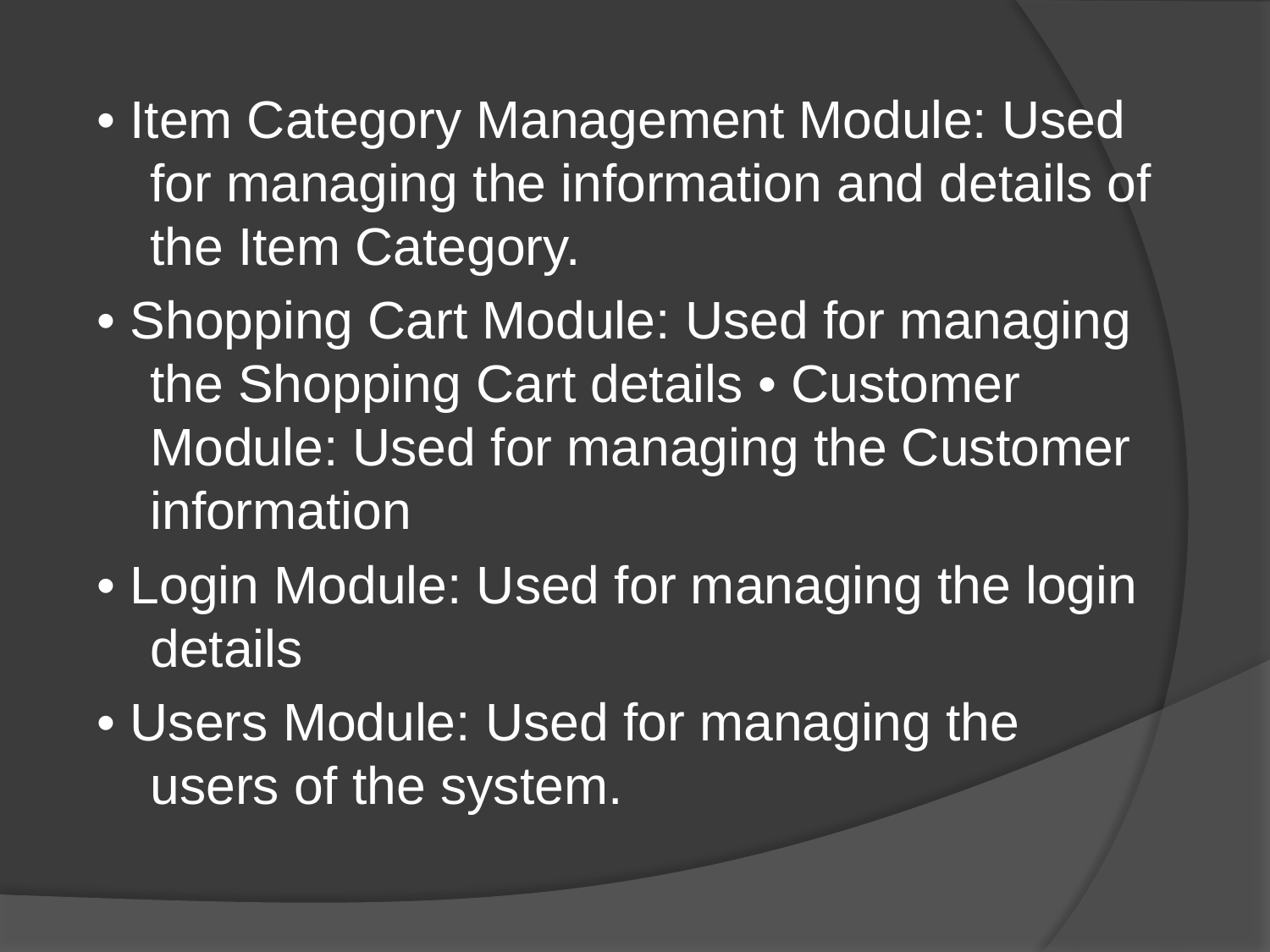

• Item Category Management Module: Used for managing the information and details of the Item Category.
• Shopping Cart Module: Used for managing the Shopping Cart details • Customer Module: Used for managing the Customer information
• Login Module: Used for managing the login details
• Users Module: Used for managing the users of the system.